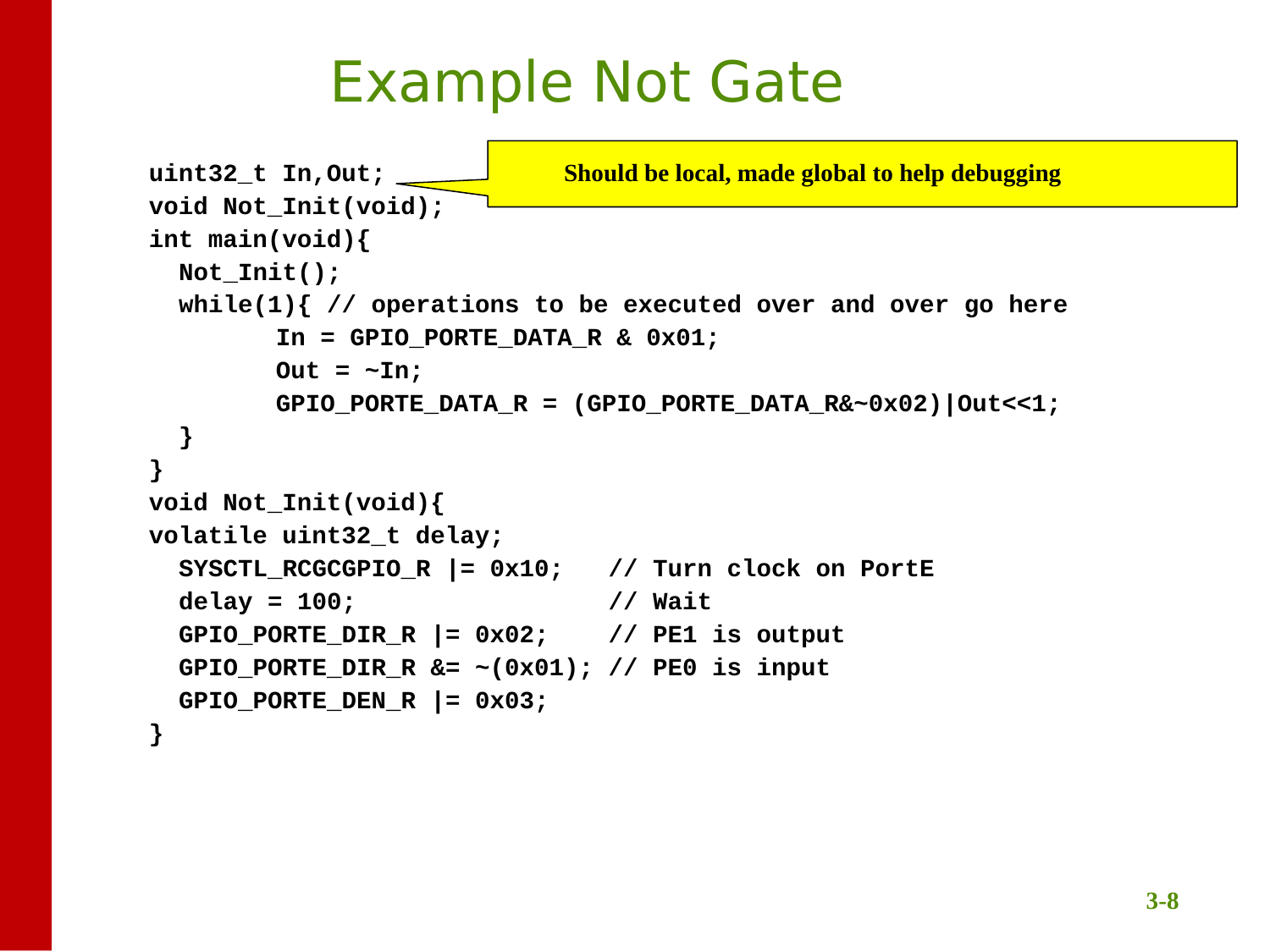

# Example Not Gate
Should be local, made global to help debugging
uint32_t In,Out;
void Not_Init(void);
int main(void){
  Not_Init();
  while(1){ // operations to be executed over and over go here
	In = GPIO_PORTE_DATA_R & 0x01;
	Out = ~In;
	GPIO_PORTE_DATA_R = (GPIO_PORTE_DATA_R&~0x02)|Out<<1;
  }
}
void Not_Init(void){
volatile uint32_t delay;
  SYSCTL_RCGCGPIO_R |= 0x10;   // Turn clock on PortE
  delay = 100;                 // Wait
  GPIO_PORTE_DIR_R |= 0x02;    // PE1 is output
  GPIO_PORTE_DIR_R &= ~(0x01); // PE0 is input
  GPIO_PORTE_DEN_R |= 0x03;
}